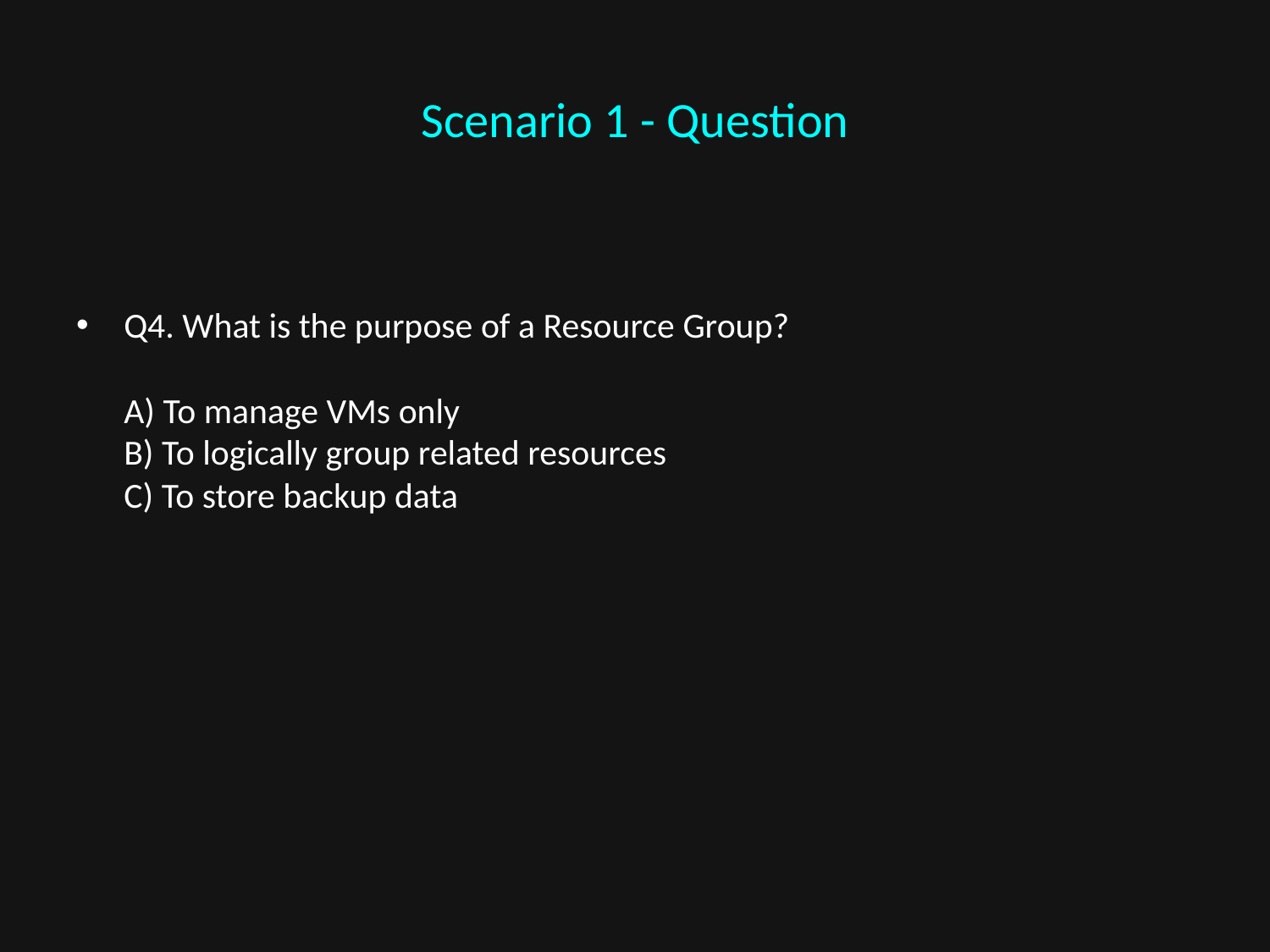

# Scenario 1 - Question

Q4. What is the purpose of a Resource Group?
A) To manage VMs only
B) To logically group related resources
C) To store backup data